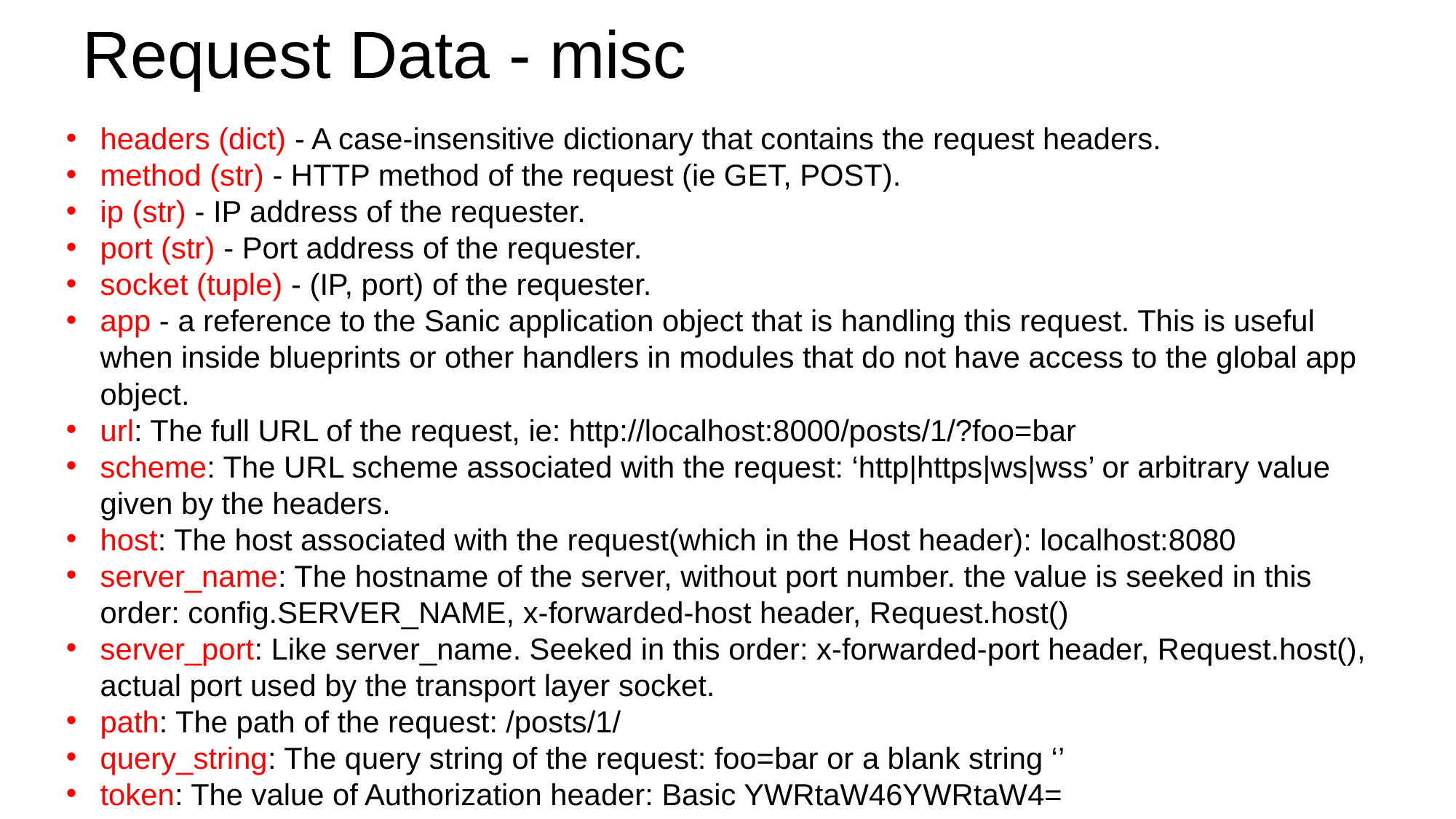

# Request Data - misc
headers (dict) - A case-insensitive dictionary that contains the request headers.
method (str) - HTTP method of the request (ie GET, POST).
ip (str) - IP address of the requester.
port (str) - Port address of the requester.
socket (tuple) - (IP, port) of the requester.
app - a reference to the Sanic application object that is handling this request. This is useful when inside blueprints or other handlers in modules that do not have access to the global app object.
url: The full URL of the request, ie: http://localhost:8000/posts/1/?foo=bar
scheme: The URL scheme associated with the request: ‘http|https|ws|wss’ or arbitrary value given by the headers.
host: The host associated with the request(which in the Host header): localhost:8080
server_name: The hostname of the server, without port number. the value is seeked in this order: config.SERVER_NAME, x-forwarded-host header, Request.host()
server_port: Like server_name. Seeked in this order: x-forwarded-port header, Request.host(), actual port used by the transport layer socket.
path: The path of the request: /posts/1/
query_string: The query string of the request: foo=bar or a blank string ‘’
token: The value of Authorization header: Basic YWRtaW46YWRtaW4=